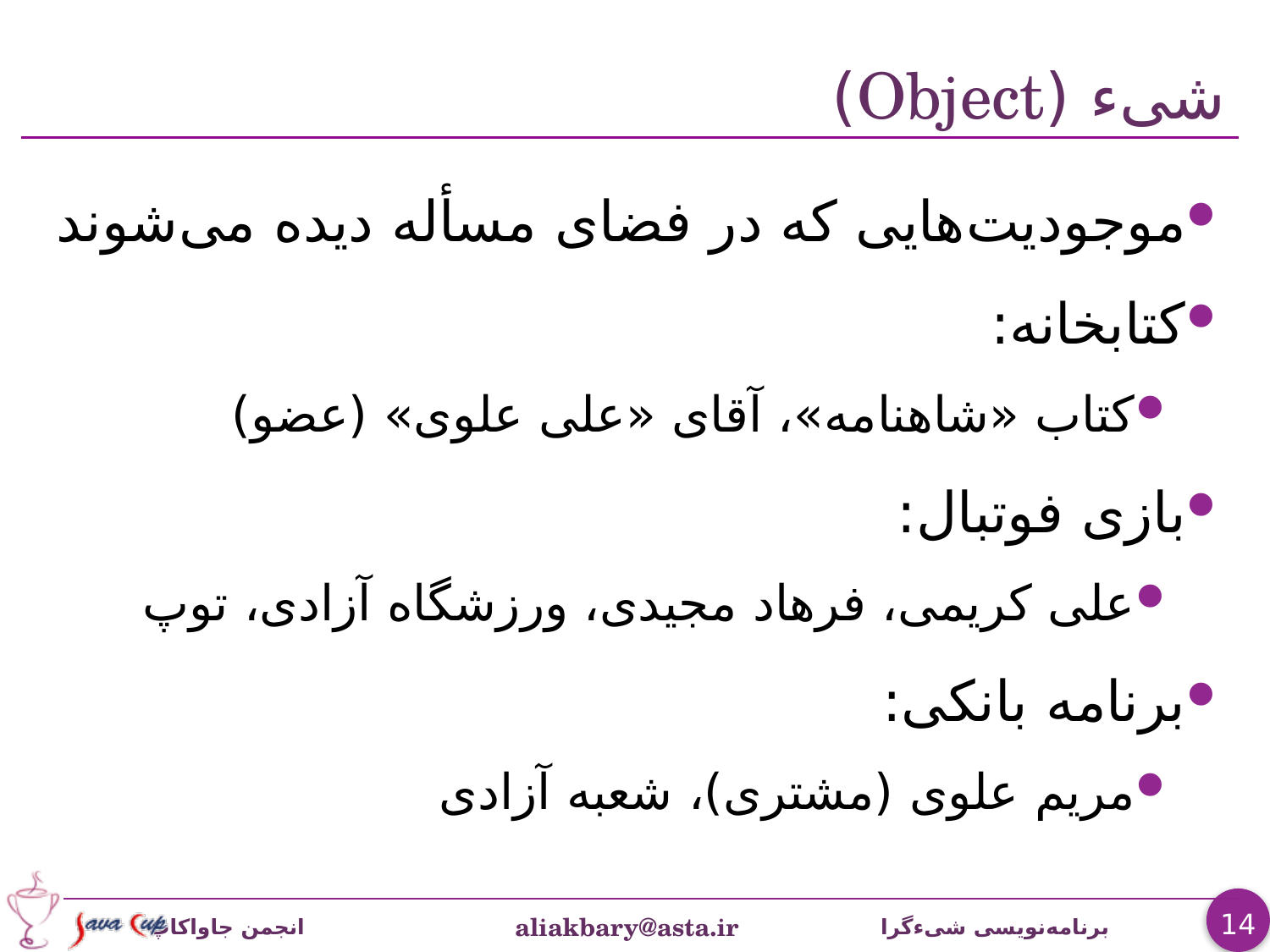

# شیء (Object)
موجودیت‌هایی که در فضای مسأله دیده می‌شوند
کتابخانه:
کتاب «شاهنامه»، آقای «علی علوی» (عضو)
بازی فوتبال:
علی کریمی، فرهاد مجیدی، ورزشگاه آزادی، توپ
برنامه بانکی:
مریم علوی (مشتری)، شعبه آزادی